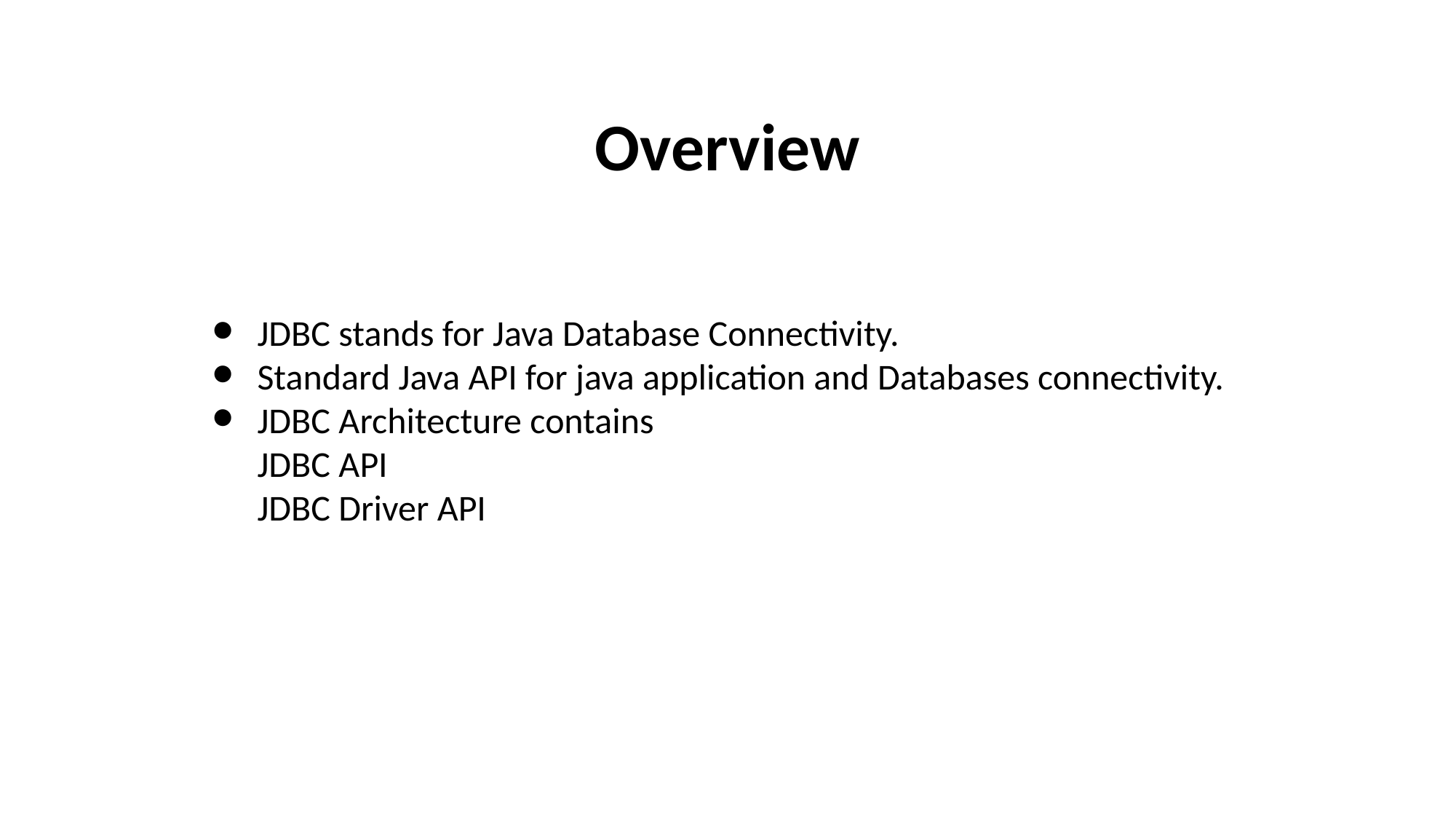

Overview
JDBC stands for Java Database Connectivity.
Standard Java API for java application and Databases connectivity.
JDBC Architecture contains
JDBC API
JDBC Driver API